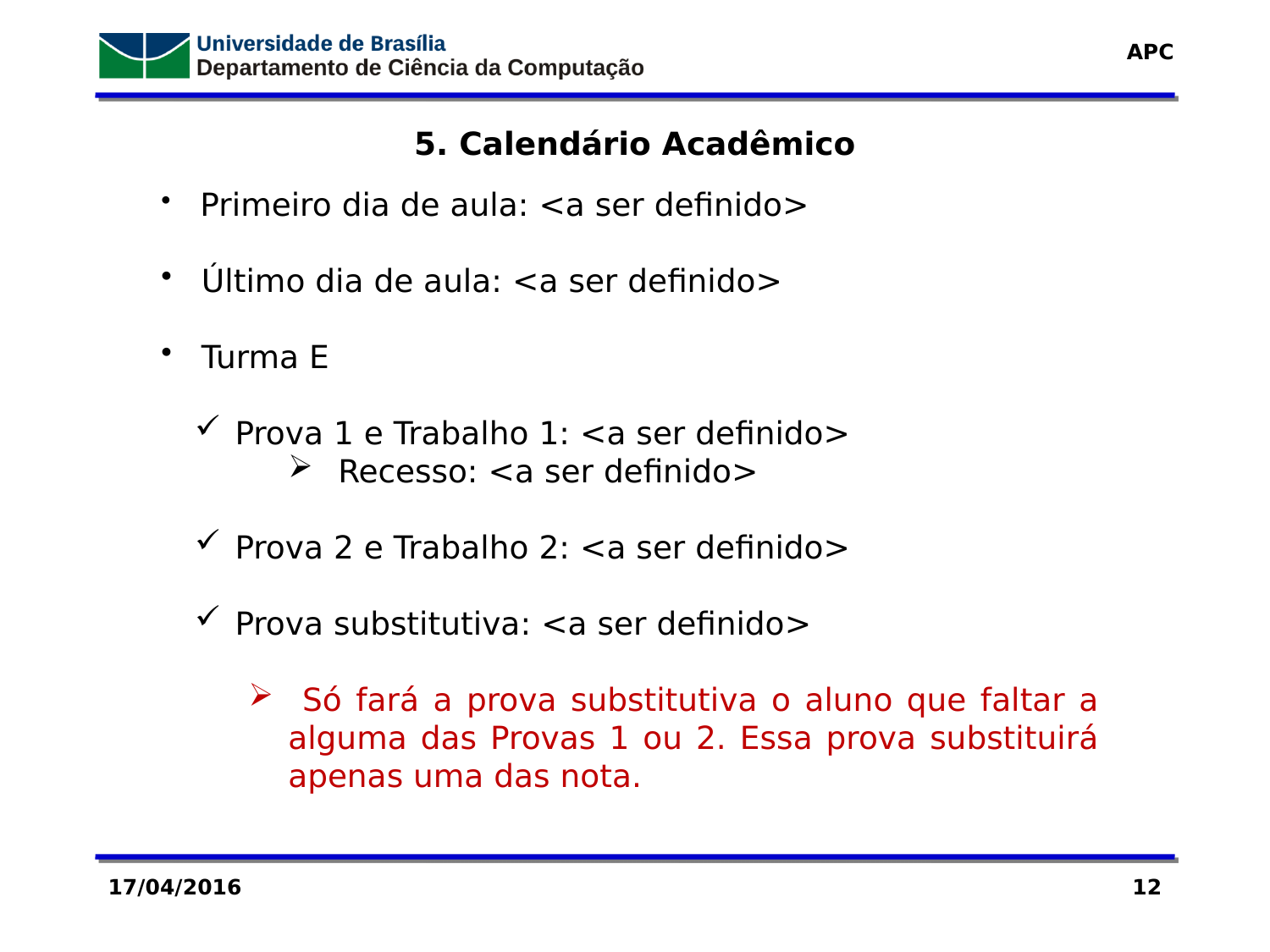

5. Calendário Acadêmico

 Primeiro dia de aula: <a ser definido>

 Último dia de aula: <a ser definido>

 Turma E

 Prova 1 e Trabalho 1: <a ser definido>
 Recesso: <a ser definido>

 Prova 2 e Trabalho 2: <a ser definido>

 Prova substitutiva: <a ser definido>

 Só fará a prova substitutiva o aluno que faltar a alguma das Provas 1 ou 2. Essa prova substituirá apenas uma das nota.

17/04/2016
12